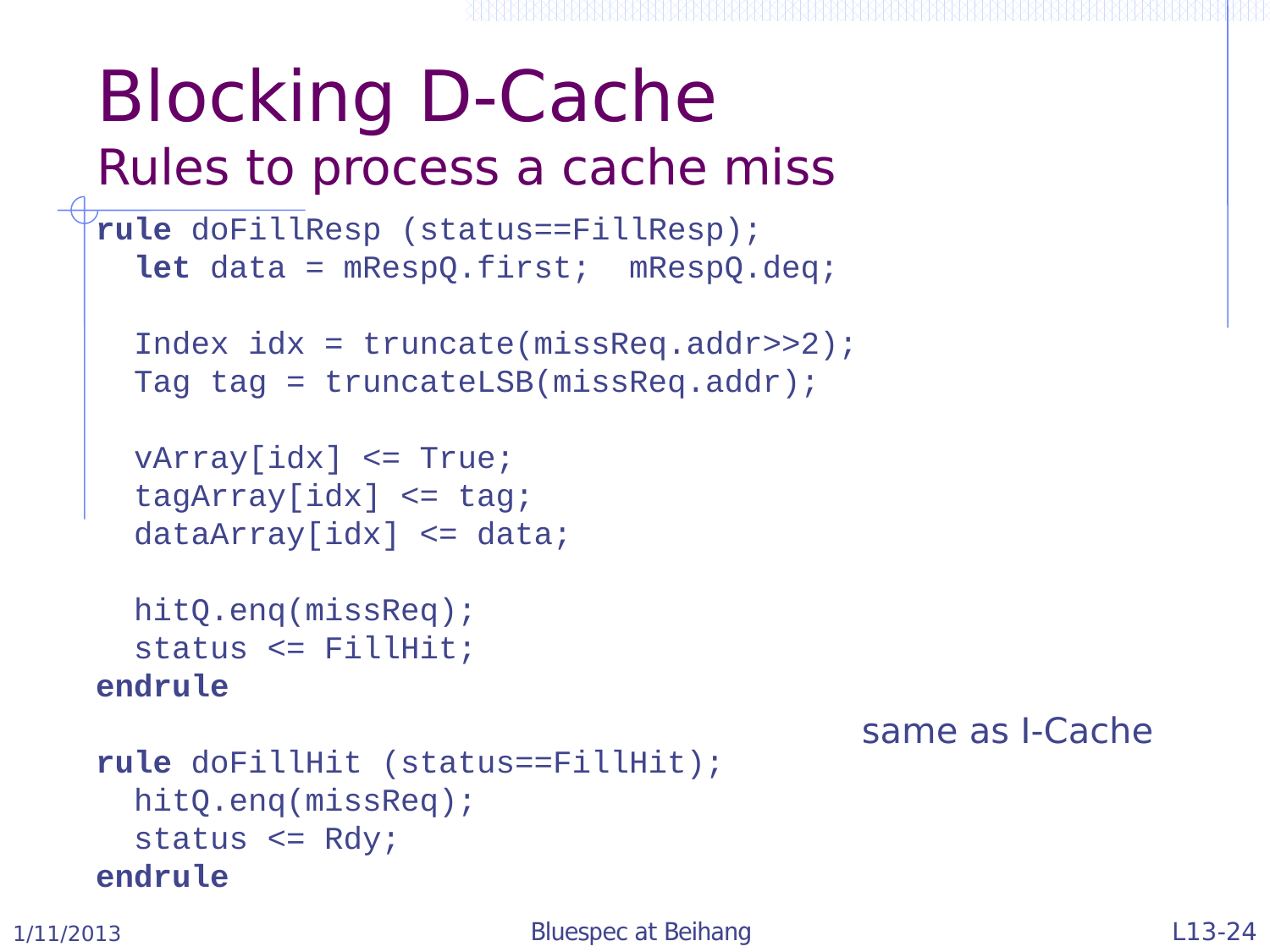

# Blocking D-Cache Rules to process a cache miss
rule doFillResp (status==FillResp);
  let data = mRespQ.first;  mRespQ.deq;

  Index idx = truncate(missReq.addr>>2);
  Tag tag = truncateLSB(missReq.addr);
  vArray[idx] <= True;
  tagArray[idx] <= tag;
  dataArray[idx] <= data;
  hitQ.enq(missReq);
  status <= FillHit;
endrule

rule doFillHit (status==FillHit);
  hitQ.enq(missReq);
  status <= Rdy;
endrule
same as I-Cache
1/11/2013
Bluespec at Beihang
L13-24